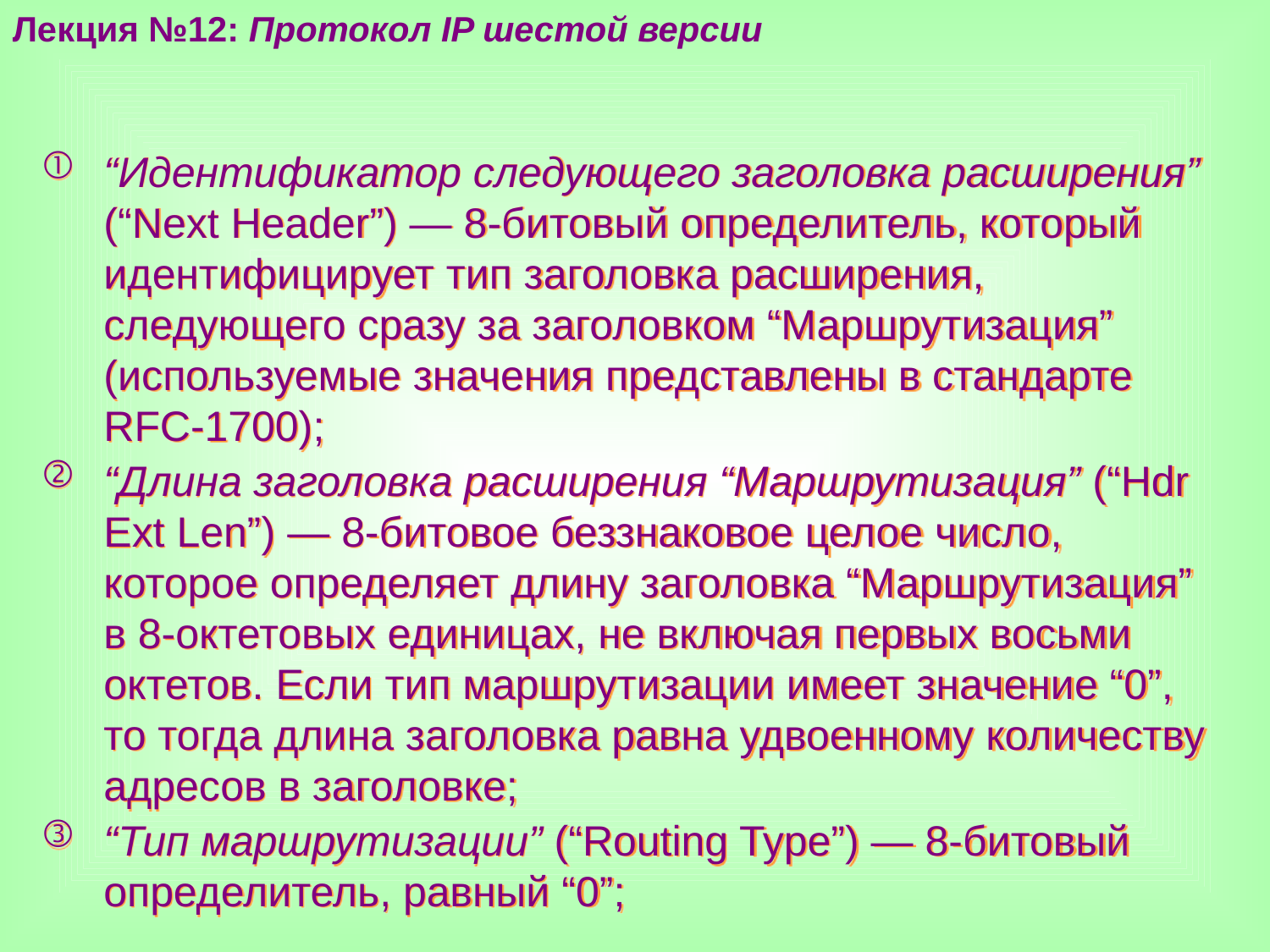

Лекция №12: Протокол IP шестой версии
“Идентификатор следующего заголовка расширения” (“Next Header”) — 8-битовый определитель, который идентифицирует тип заголовка расширения, следующего сразу за заголовком “Маршрутизация” (используемые значения представлены в стандарте RFC-1700);
“Длина заголовка расширения “Маршрутизация” (“Hdr Ext Len”) — 8-битовое беззнаковое целое число, которое определяет длину заголовка “Маршрутизация” в 8-октетовых единицах, не включая первых восьми октетов. Если тип маршрутизации имеет значение “0”, то тогда длина заголовка равна удвоенному количеству адресов в заголовке;
“Тип маршрутизации” (“Routing Type”) — 8-битовый определитель, равный “0”;